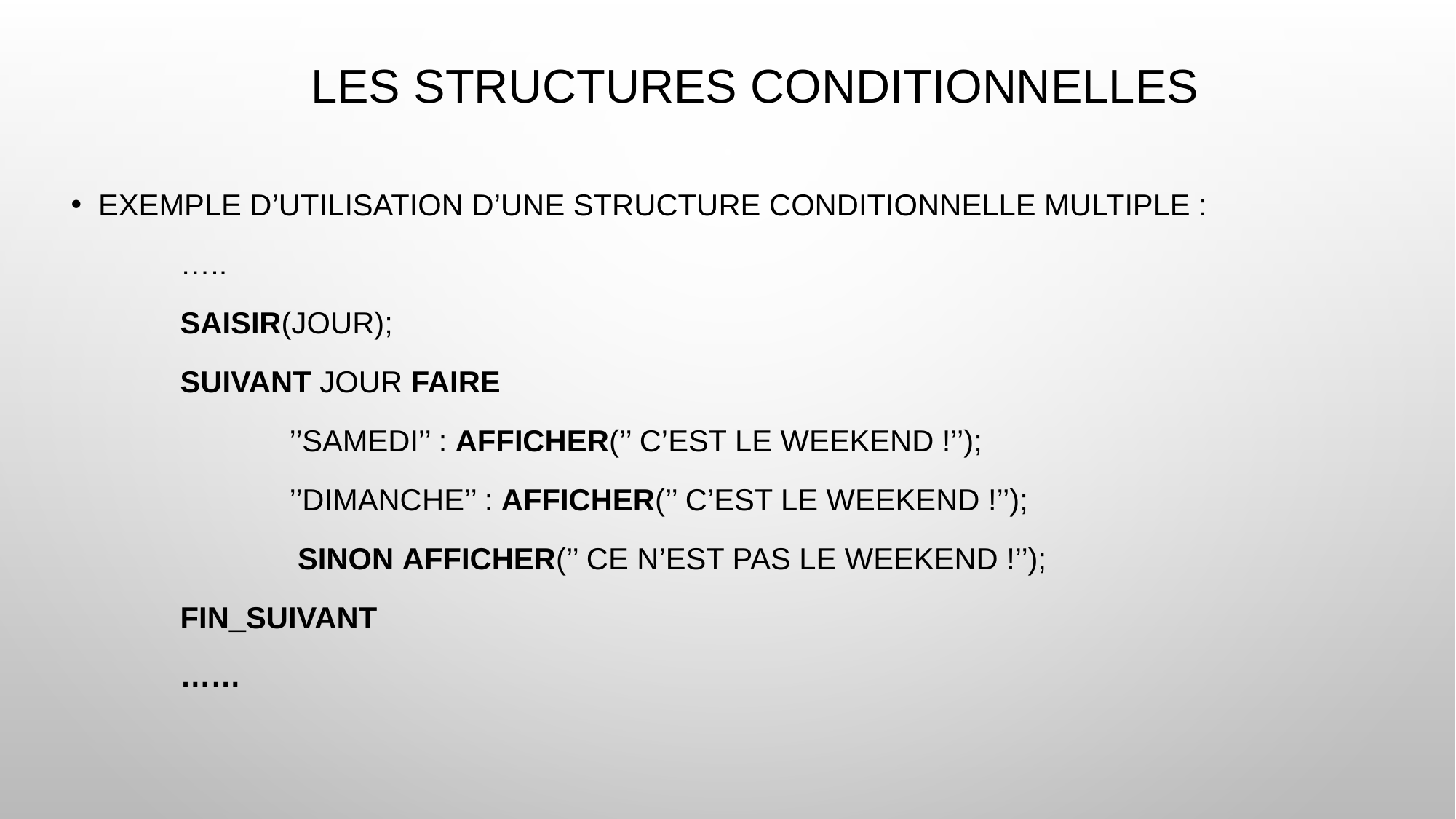

# Les structures conditionnelles
Exemple d’utilisation d’une structure conditionnelle multiple :
	…..
	saisir(jour);
	suivant jour faire
		’’SAMEDI’’ : afficher(’’ C’est le weekend !’’);
		’’DIMANCHE’’ : afficher(’’ C’est le weekend !’’);
		 sinon afficher(’’ Ce n’est pas le weekend !’’);
	fin_suivant
	……